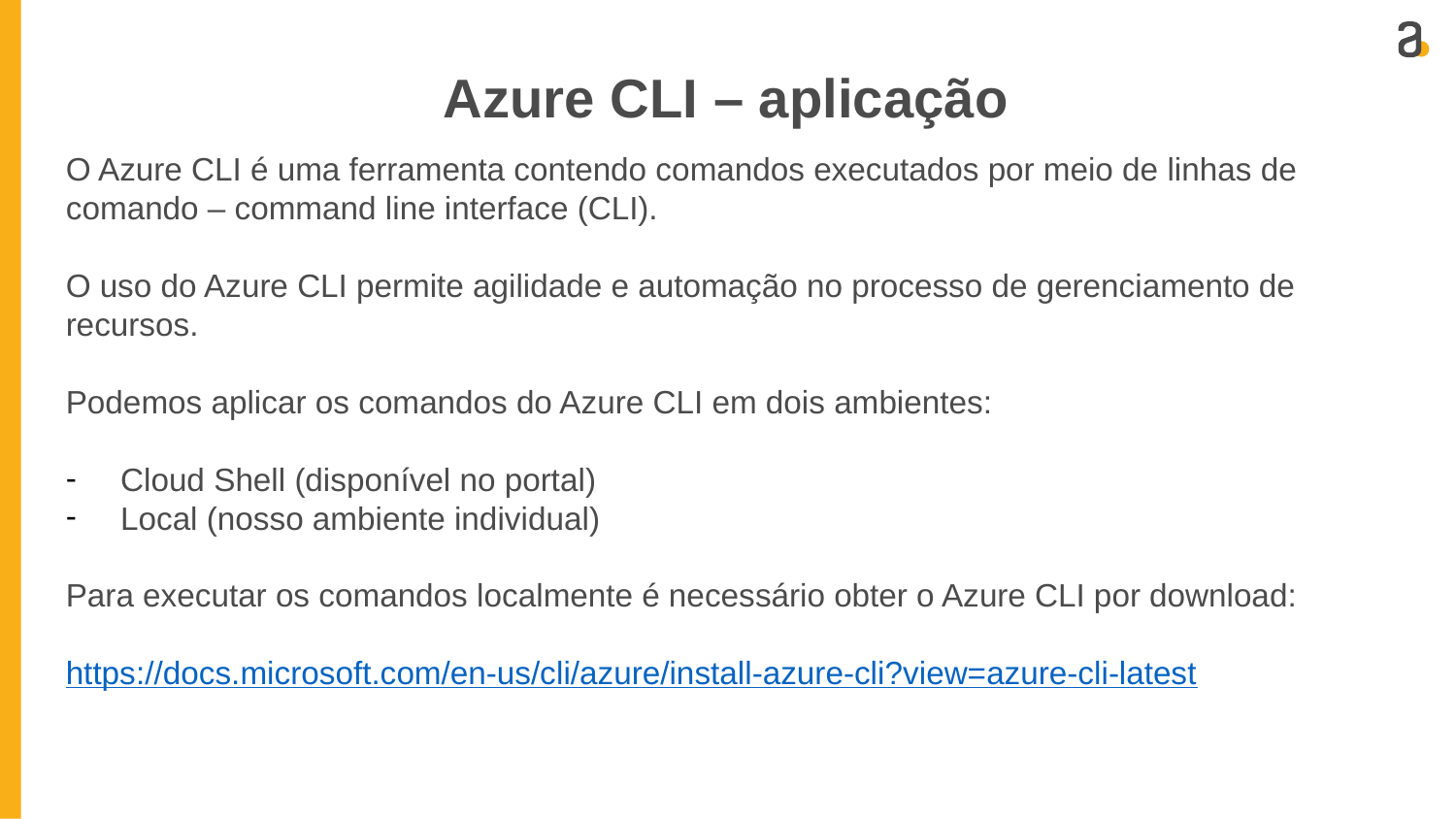

Azure CLI – aplicação
O Azure CLI é uma ferramenta contendo comandos executados por meio de linhas de comando – command line interface (CLI).

O uso do Azure CLI permite agilidade e automação no processo de gerenciamento de recursos.

Podemos aplicar os comandos do Azure CLI em dois ambientes:

Cloud Shell (disponível no portal)
Local (nosso ambiente individual)

Para executar os comandos localmente é necessário obter o Azure CLI por download:

https://docs.microsoft.com/en-us/cli/azure/install-azure-cli?view=azure-cli-latest